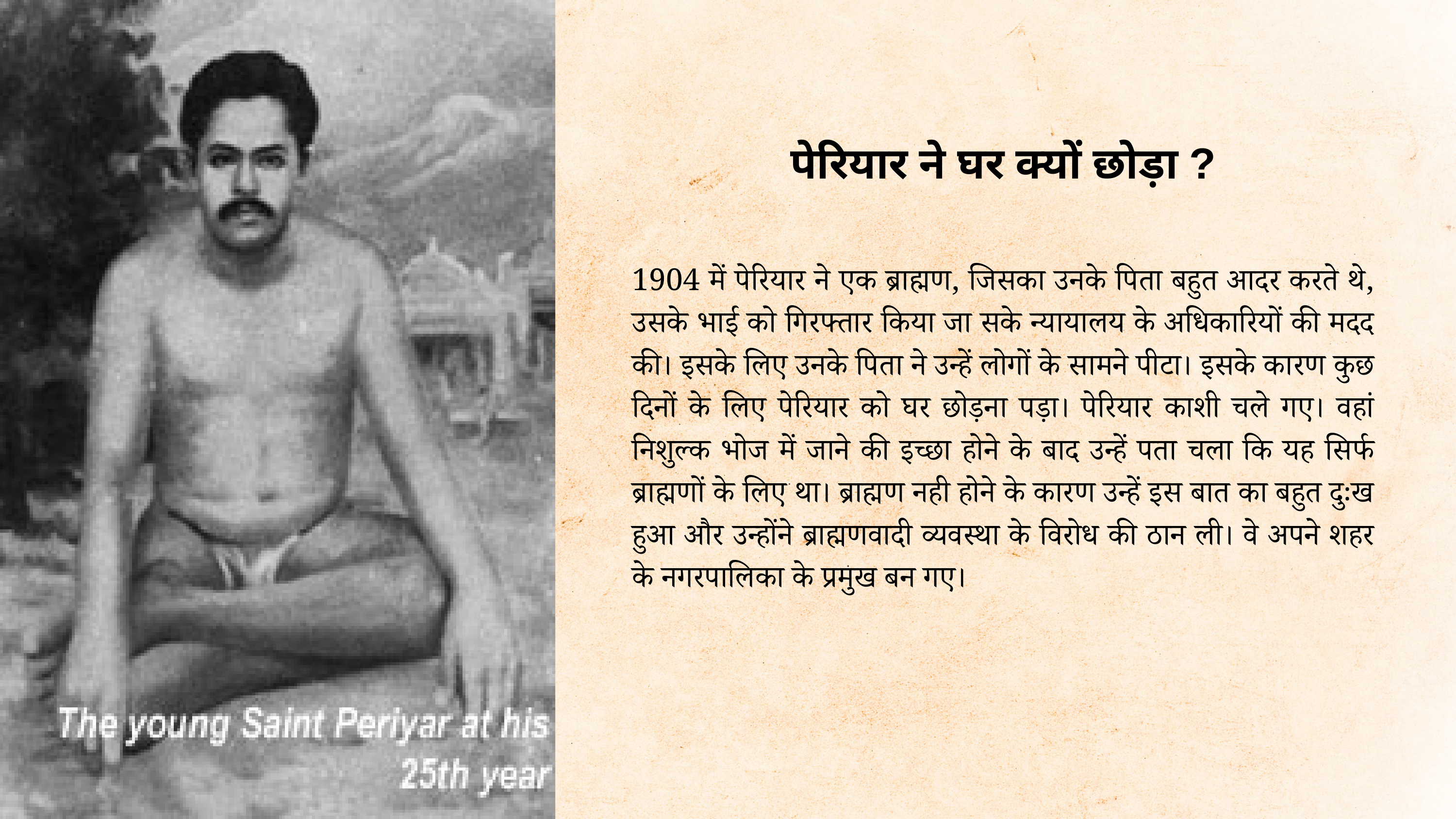

पेरियार ने घर क्यों छोड़ा ?
1904 में पेरियार ने एक ब्राह्मण, जिसका उनके पिता बहुत आदर करते थे, उसके भाई को गिरफ्तार किया जा सके न्यायालय के अधिकारियों की मदद की। इसके लिए उनके पिता ने उन्हें लोगों के सामने पीटा। इसके कारण कुछ दिनों के लिए पेरियार को घर छोड़ना पड़ा। पेरियार काशी चले गए। वहां निशुल्क भोज में जाने की इच्छा होने के बाद उन्हें पता चला कि यह सिर्फ ब्राह्मणों के लिए था। ब्राह्मण नही होने के कारण उन्हें इस बात का बहुत दुःख हुआ और उन्होंने ब्राह्मणवादी व्यवस्था के विरोध की ठान ली। वे अपने शहर के नगरपालिका के प्रमुख बन गए।